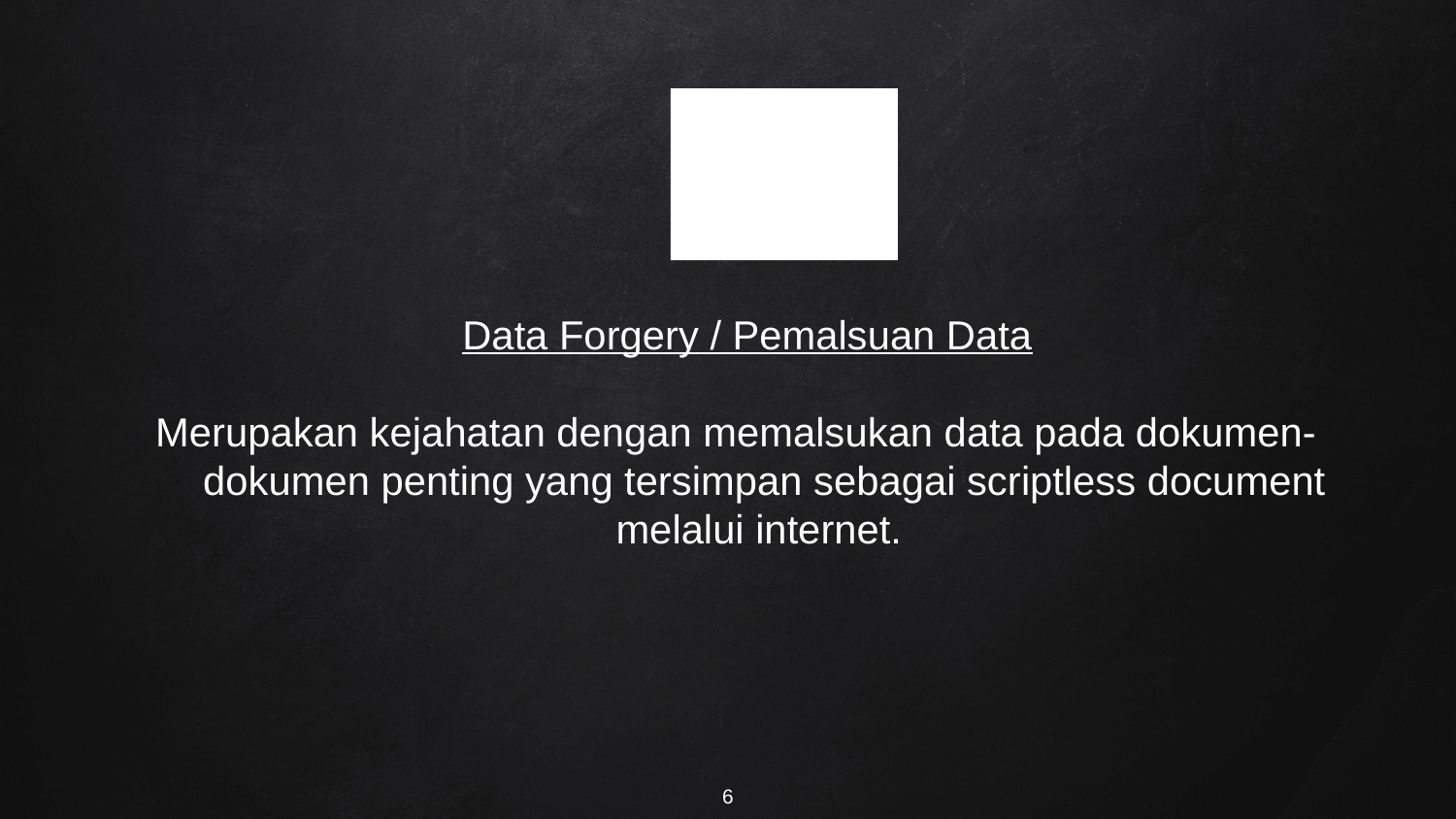

# 3
  Data Forgery / Pemalsuan Data

Merupakan kejahatan dengan memalsukan data pada dokumen-dokumen penting yang tersimpan sebagai scriptless document melalui internet.
6